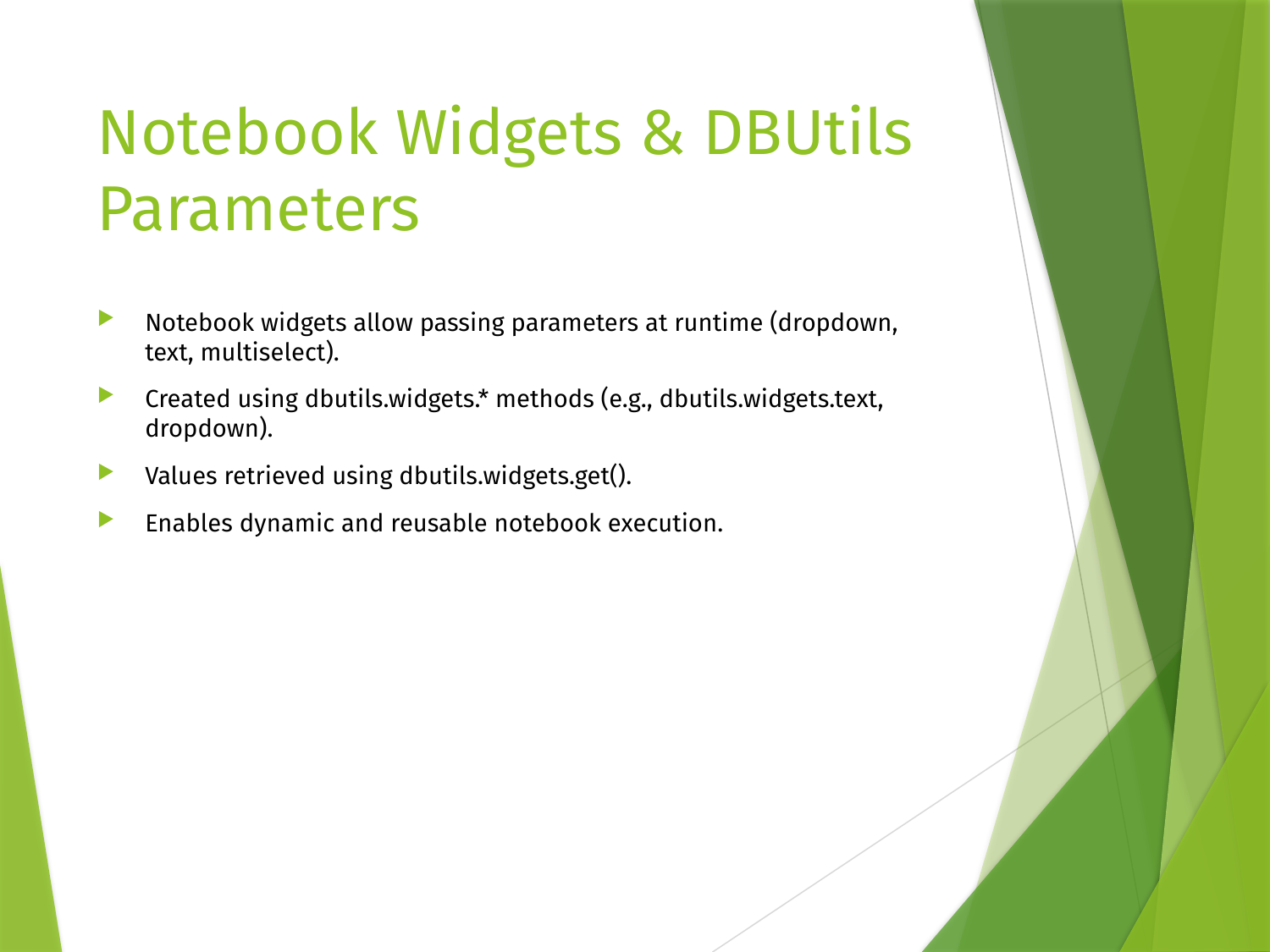

# Notebook Widgets & DBUtils Parameters
Notebook widgets allow passing parameters at runtime (dropdown, text, multiselect).
Created using dbutils.widgets.* methods (e.g., dbutils.widgets.text, dropdown).
Values retrieved using dbutils.widgets.get().
Enables dynamic and reusable notebook execution.